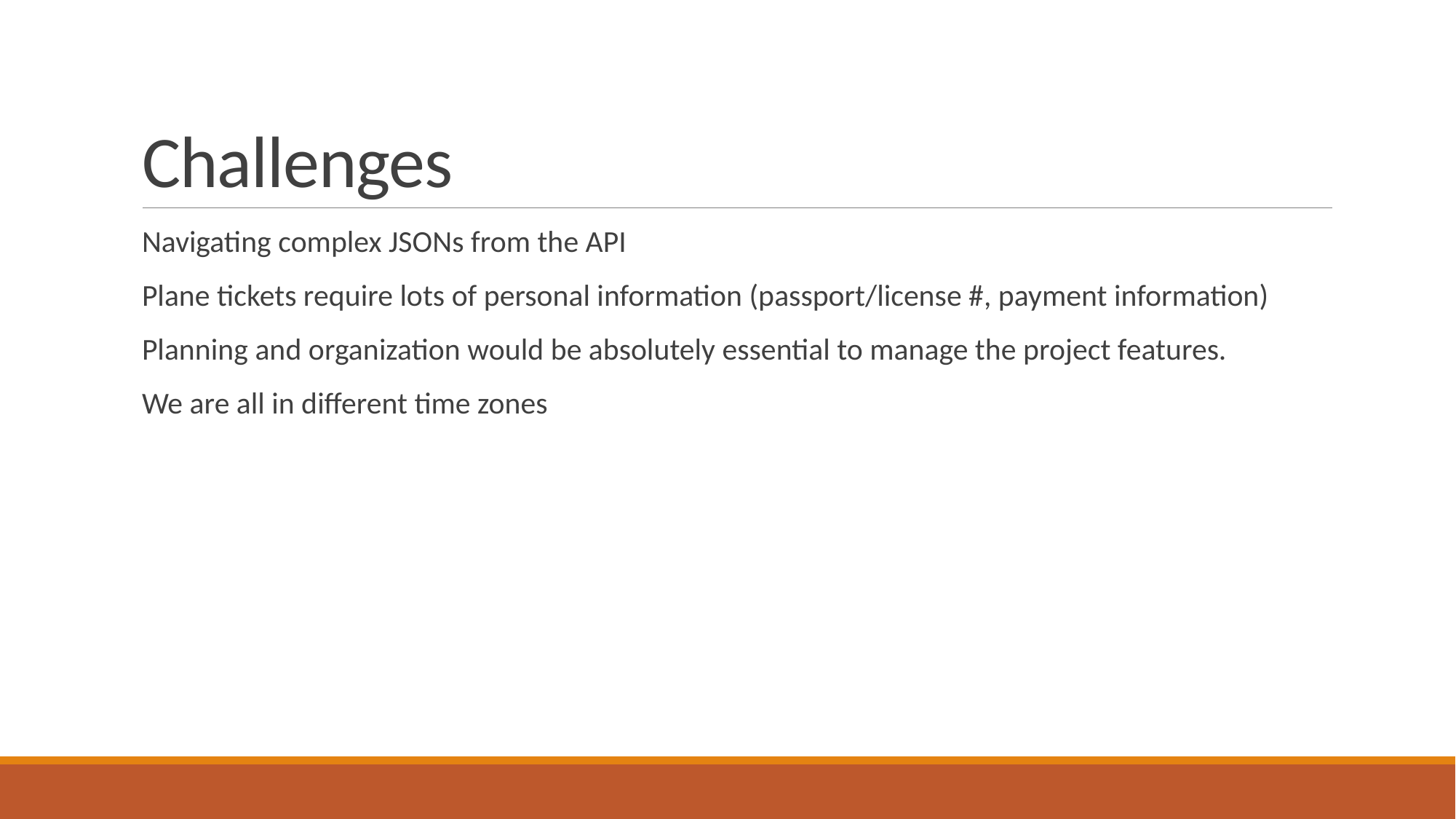

# Challenges
Navigating complex JSONs from the API
Plane tickets require lots of personal information (passport/license #, payment information)
Planning and organization would be absolutely essential to manage the project features.
We are all in different time zones